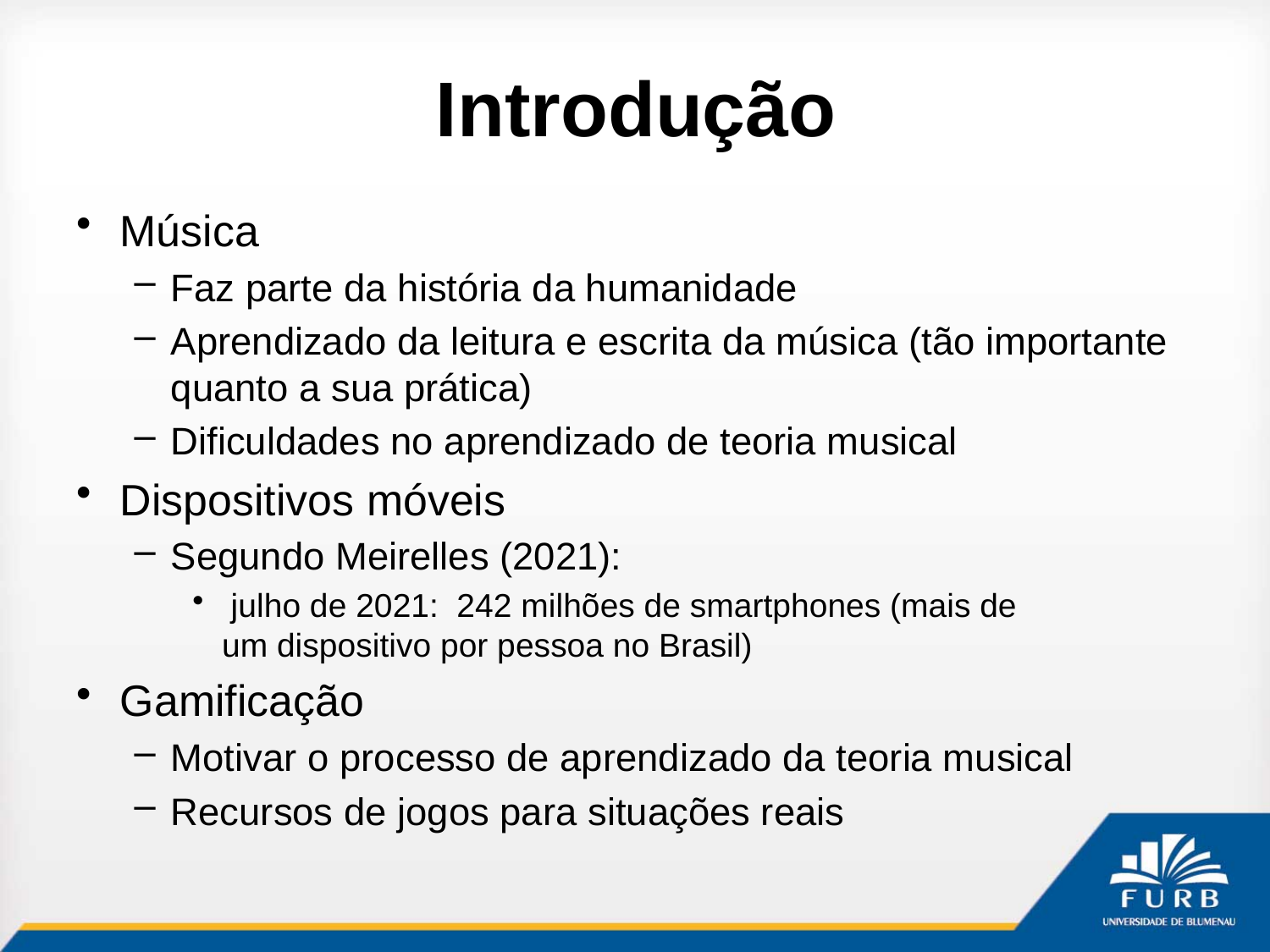

# Introdução
Música
Faz parte da história da humanidade
Aprendizado da leitura e escrita da música (tão importante quanto a sua prática)
Dificuldades no aprendizado de teoria musical
Dispositivos móveis
Segundo Meirelles (2021):
 julho de 2021:  242 milhões de smartphones (mais de um dispositivo por pessoa no Brasil)
Gamificação
Motivar o processo de aprendizado da teoria musical
Recursos de jogos para situações reais